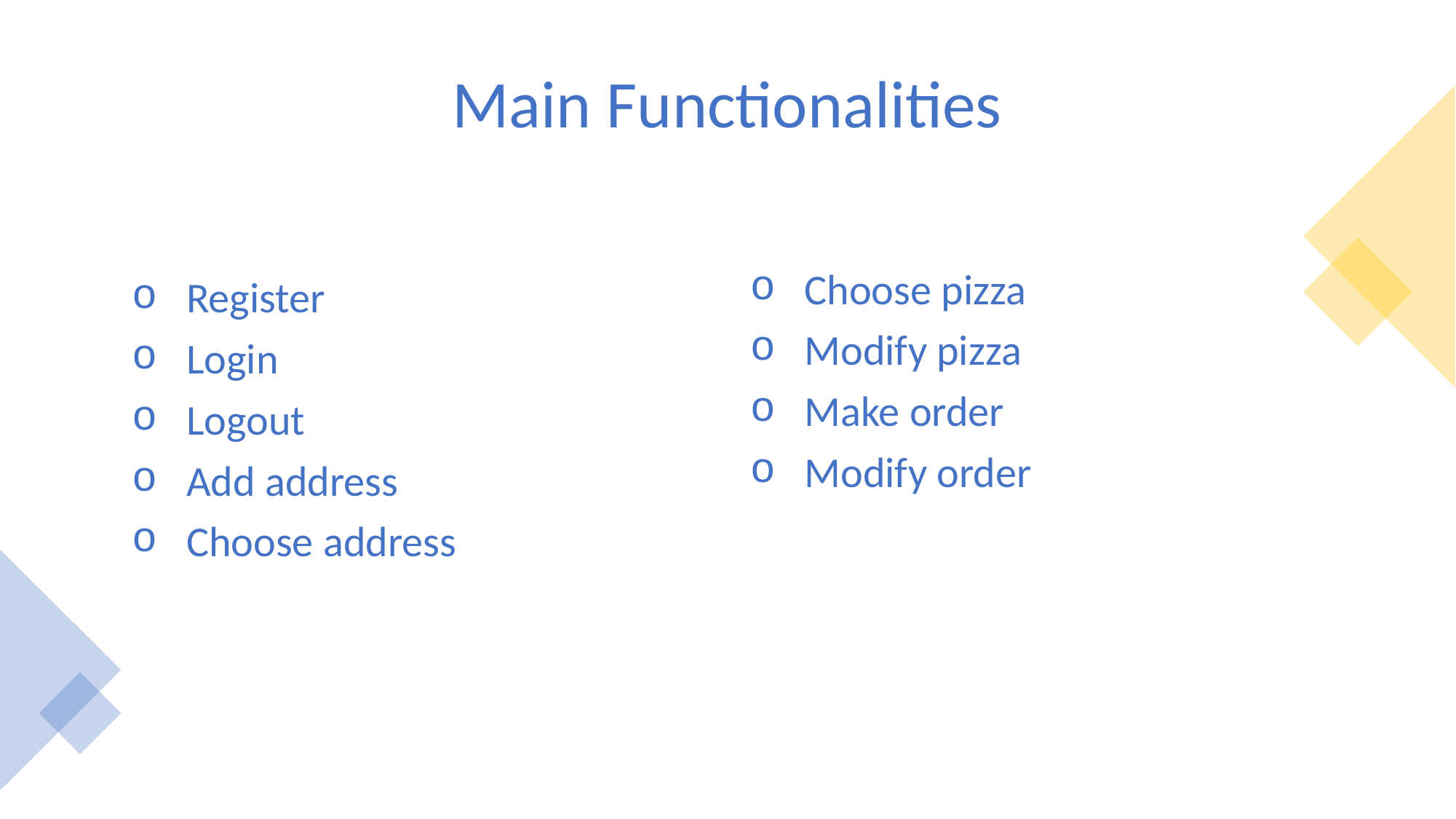

# Main Functionalities

Choose pizza
Modify pizza
Make order
Modify order

Register
Login
Logout
Add address
Choose address